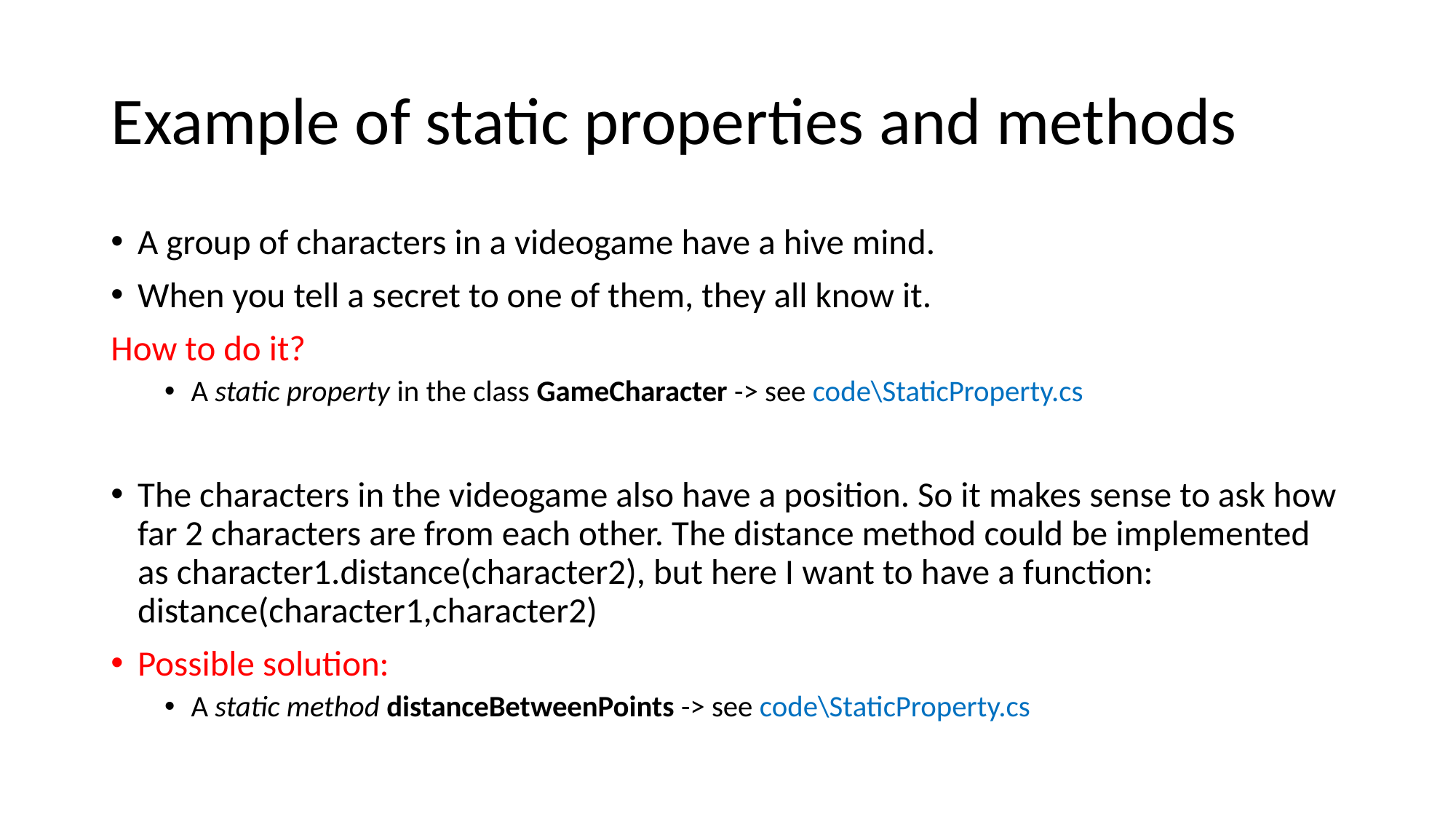

# Example of static properties and methods
A group of characters in a videogame have a hive mind.
When you tell a secret to one of them, they all know it.
How to do it?
A static property in the class GameCharacter -> see code\StaticProperty.cs

The characters in the videogame also have a position. So it makes sense to ask how far 2 characters are from each other. The distance method could be implemented as character1.distance(character2), but here I want to have a function:
	distance(character1,character2)
Possible solution:
A static method distanceBetweenPoints -> see code\StaticProperty.cs